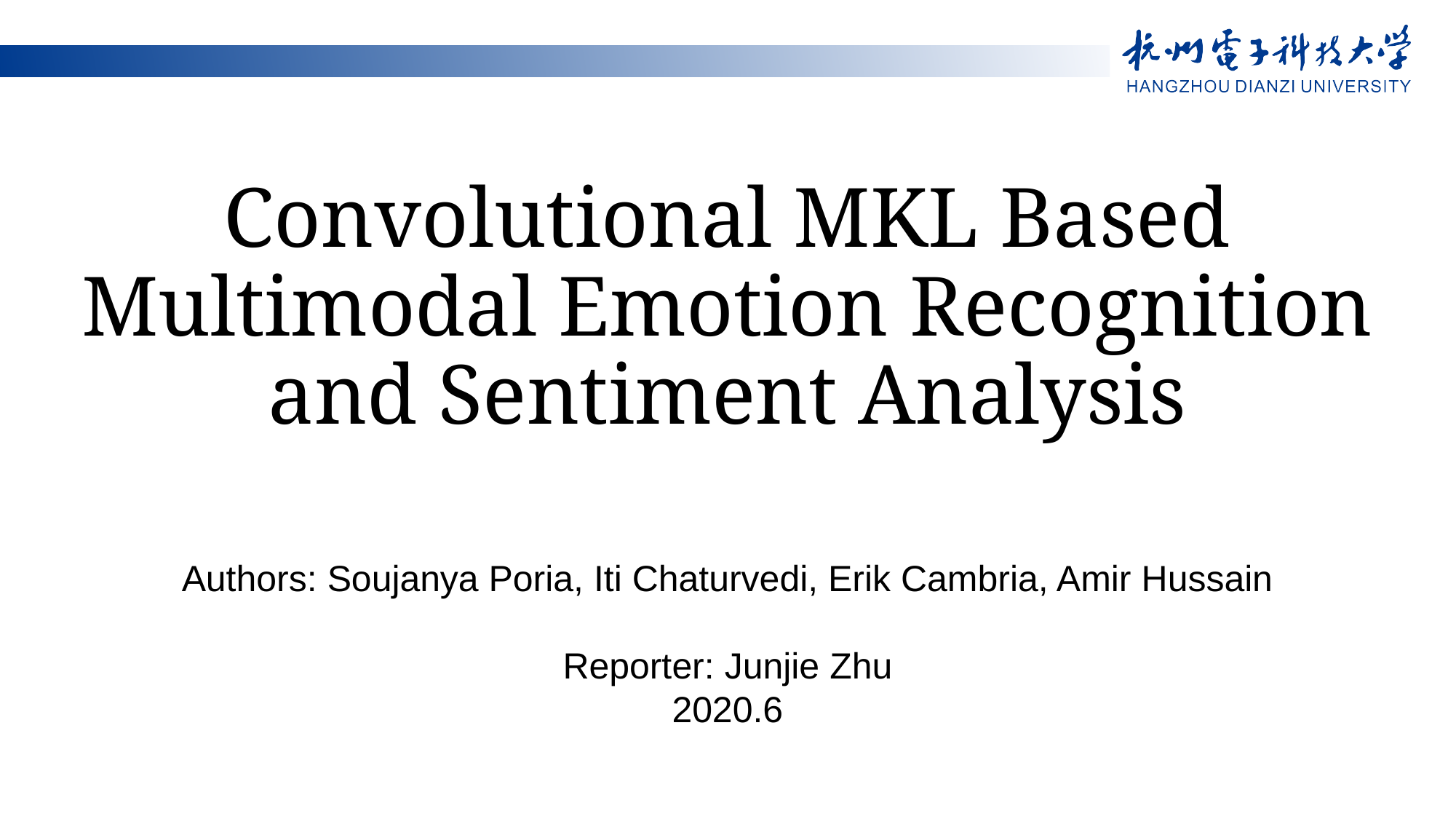

# Convolutional MKL Based Multimodal Emotion Recognition and Sentiment Analysis
Authors: Soujanya Poria, Iti Chaturvedi, Erik Cambria, Amir Hussain

Reporter: Junjie Zhu
2020.6